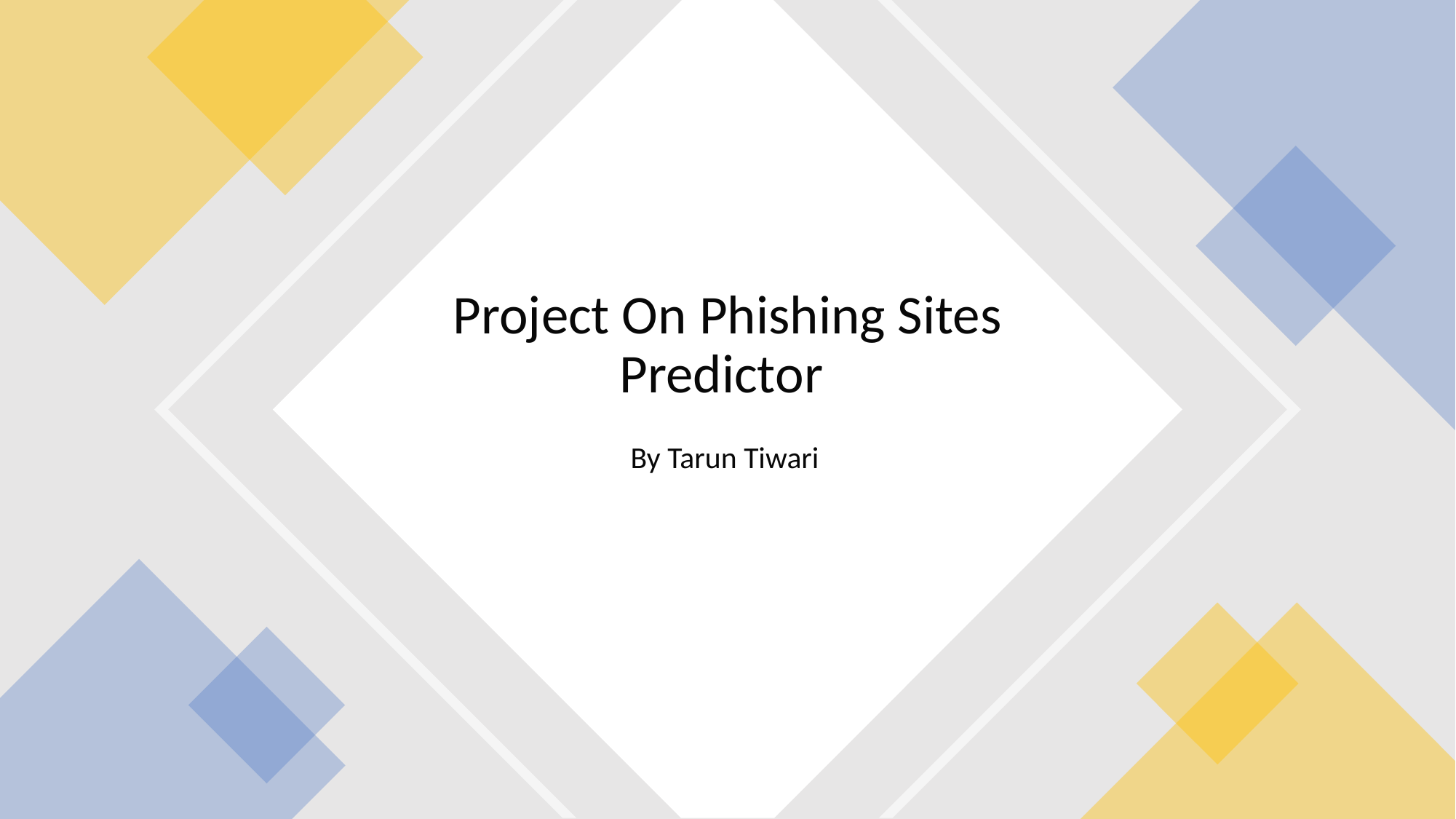

# Project On Phishing Sites Predictor
By Tarun Tiwari